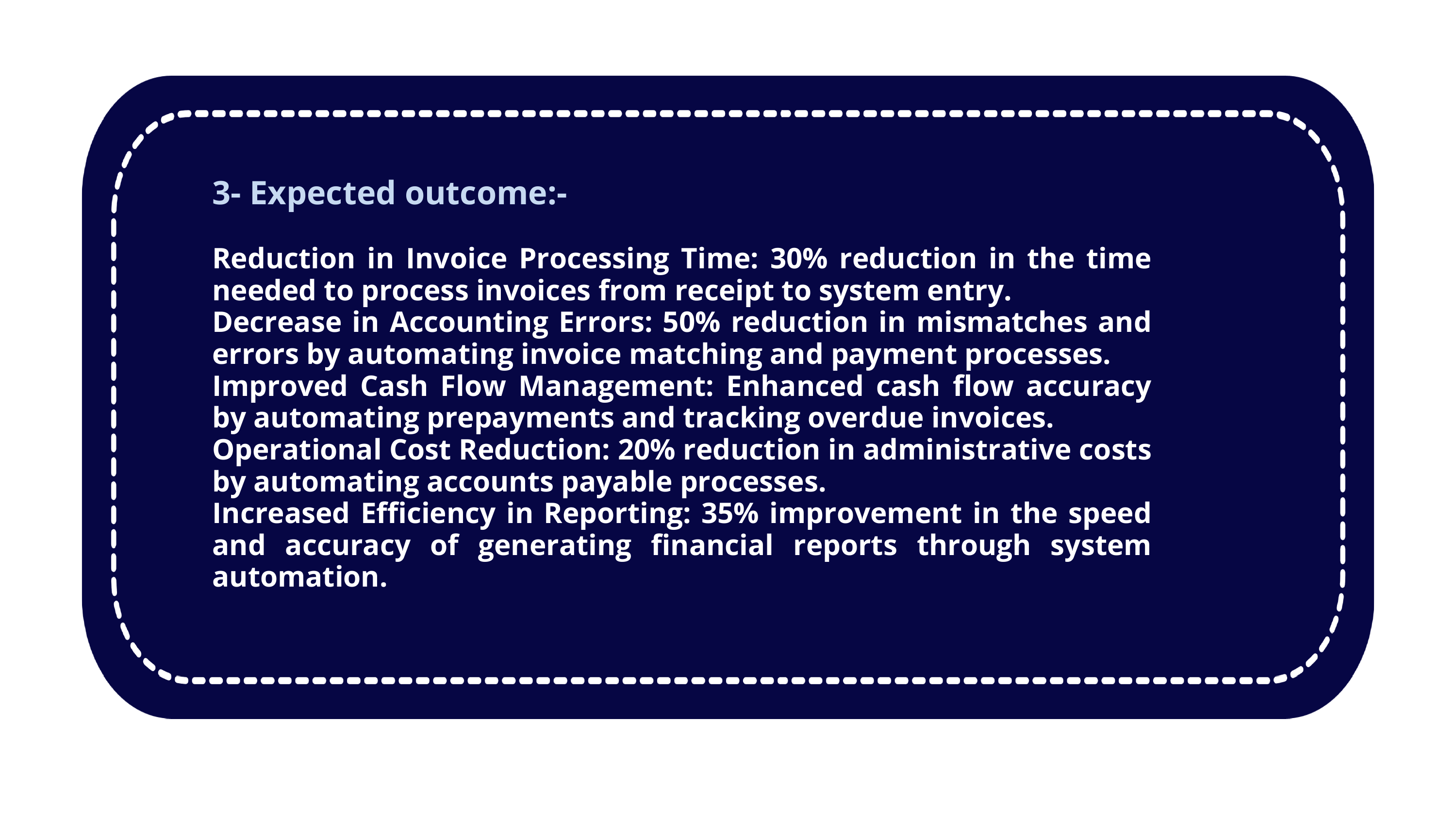

3- Expected outcome:-

Reduction in Invoice Processing Time: 30% reduction in the time needed to process invoices from receipt to system entry.
Decrease in Accounting Errors: 50% reduction in mismatches and errors by automating invoice matching and payment processes.
Improved Cash Flow Management: Enhanced cash flow accuracy by automating prepayments and tracking overdue invoices.
Operational Cost Reduction: 20% reduction in administrative costs by automating accounts payable processes.
Increased Efficiency in Reporting: 35% improvement in the speed and accuracy of generating financial reports through system automation.